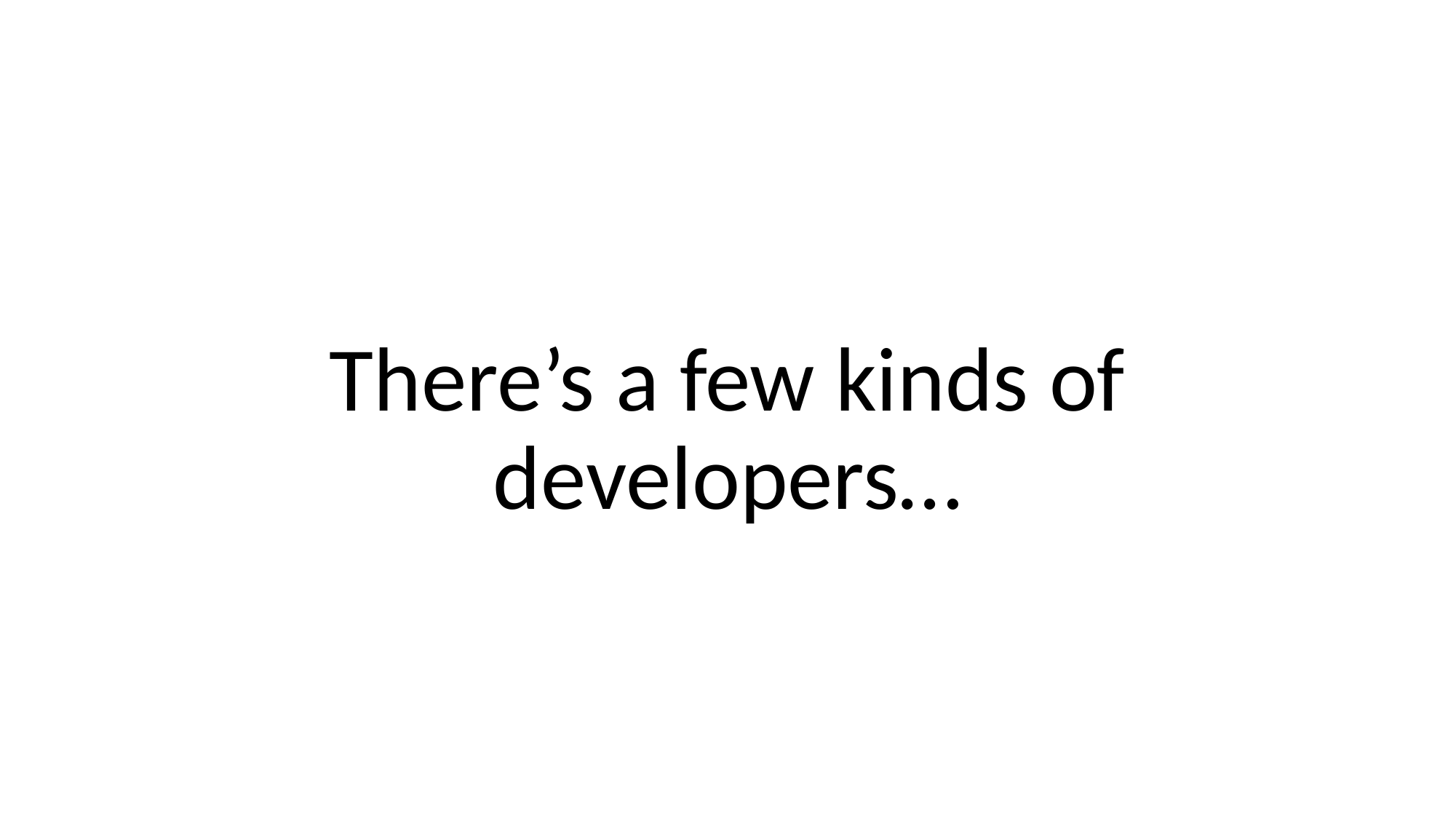

# There’s a few kinds of developers…